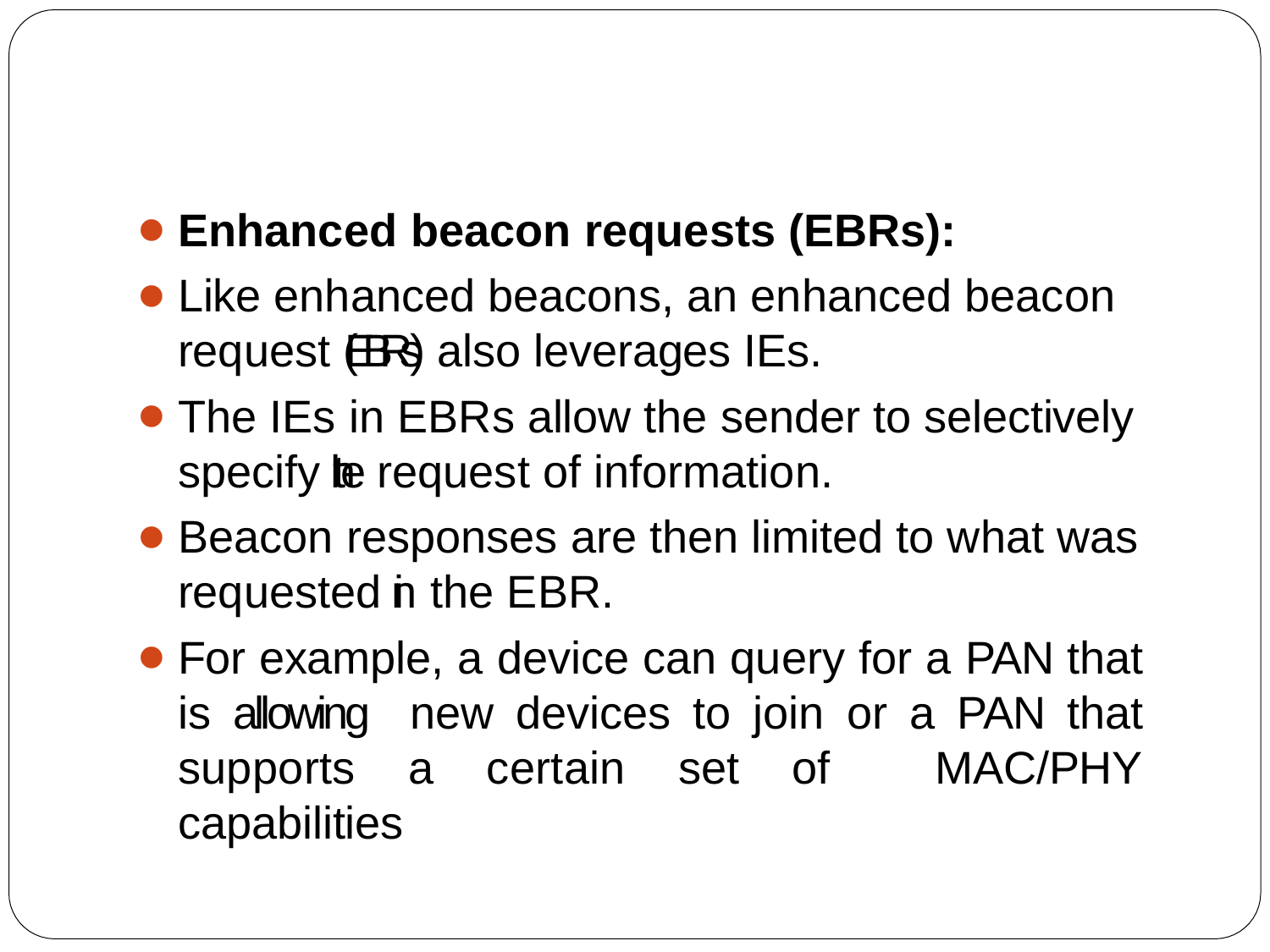

Enhanced beacon requests (EBRs):
Like enhanced beacons, an enhanced beacon request (EBRs)  also leverages IEs.
The IEs in EBRs allow the sender to selectively specify the  request of information.
Beacon responses are then limited to what was requested in  the EBR.
For example, a device can query for a PAN that is allowing  new devices to join or a PAN that supports a certain set of  MAC/PHY capabilities